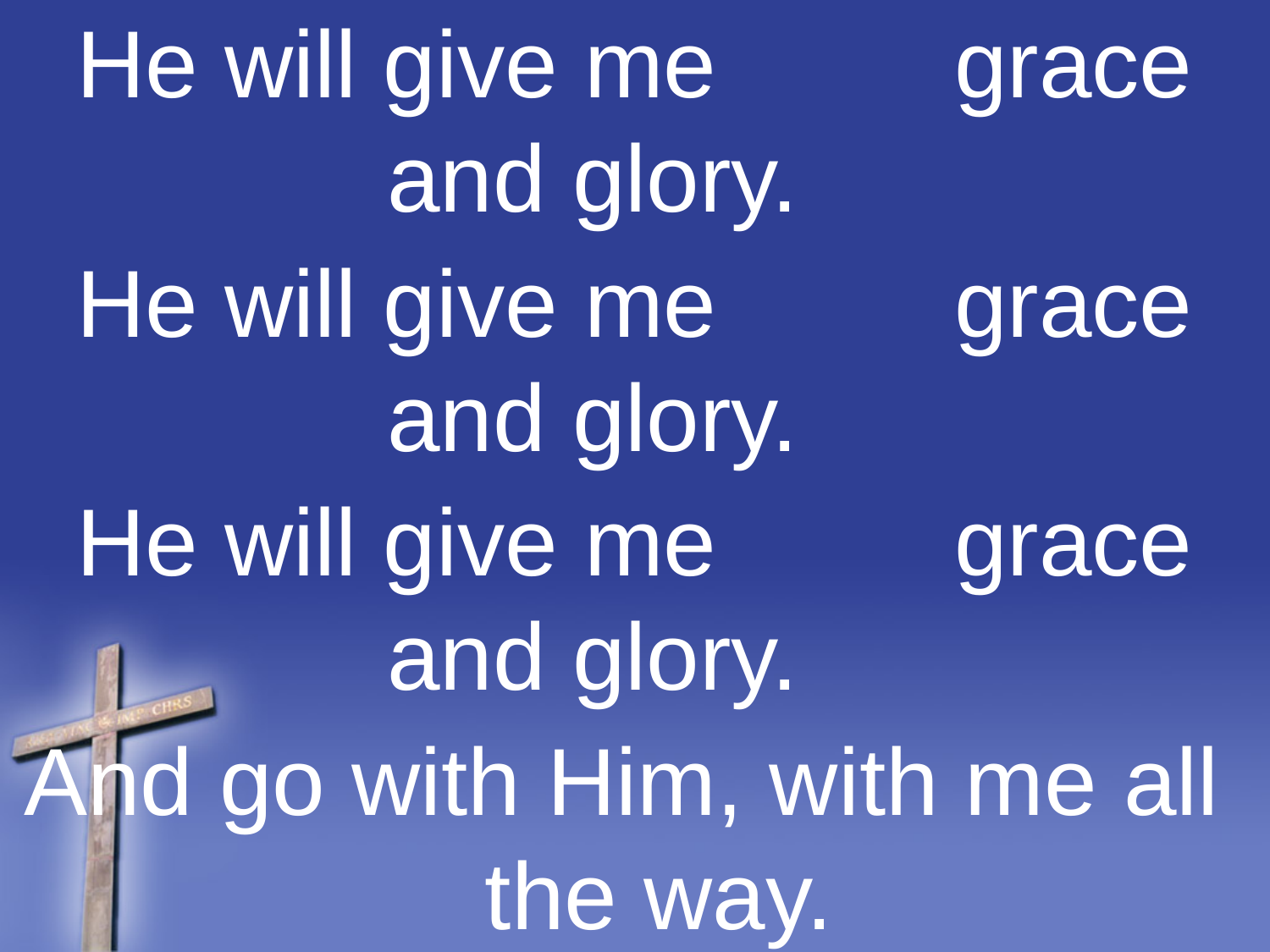

He will give me         grace and glory.
He will give me         grace and glory.
He will give me         grace and glory.
And go with Him, with me all  the way.